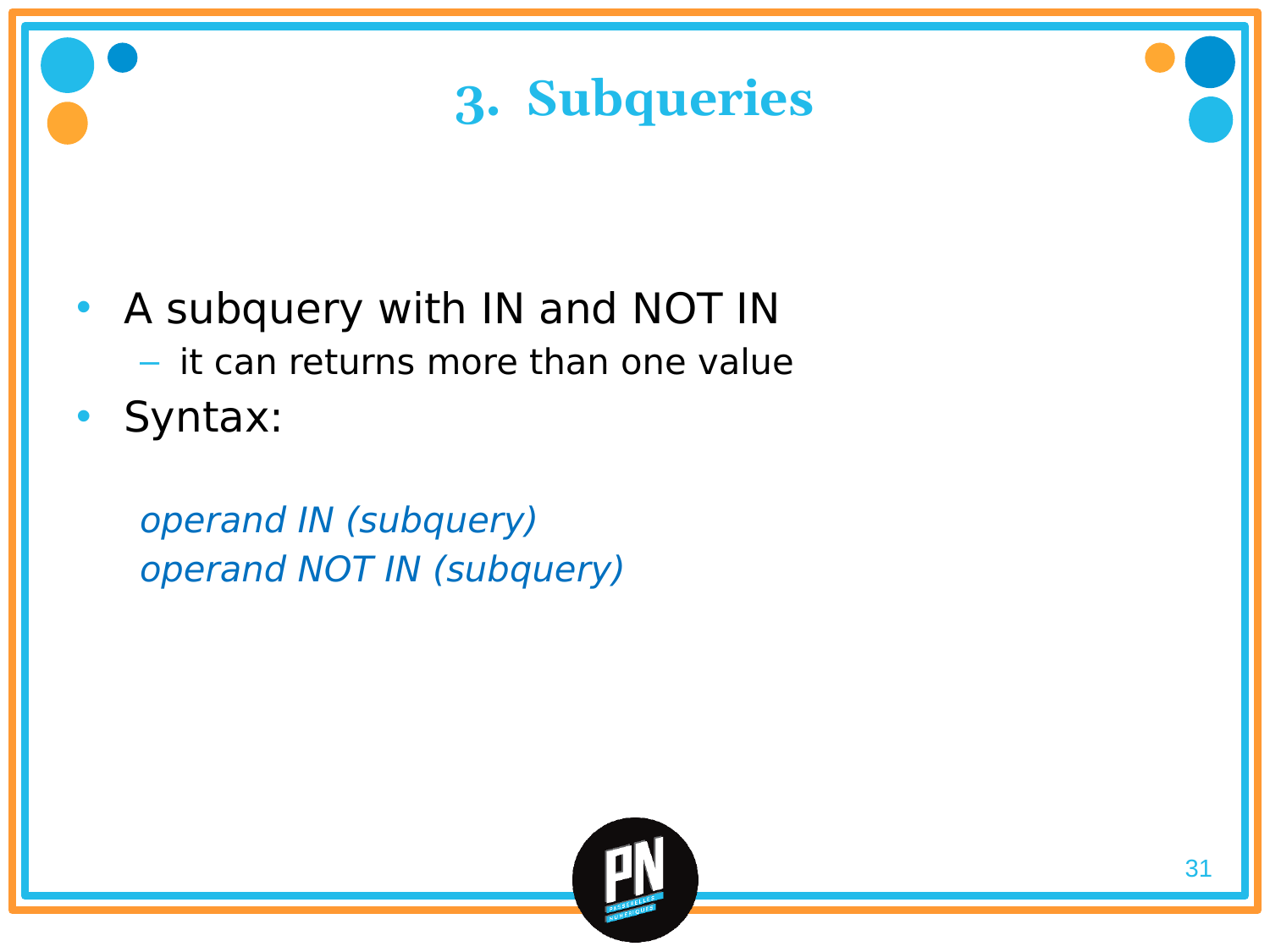

# 3.  Subqueries
A subquery with IN and NOT IN
it can returns more than one value
Syntax:

operand IN (subquery)
operand NOT IN (subquery)